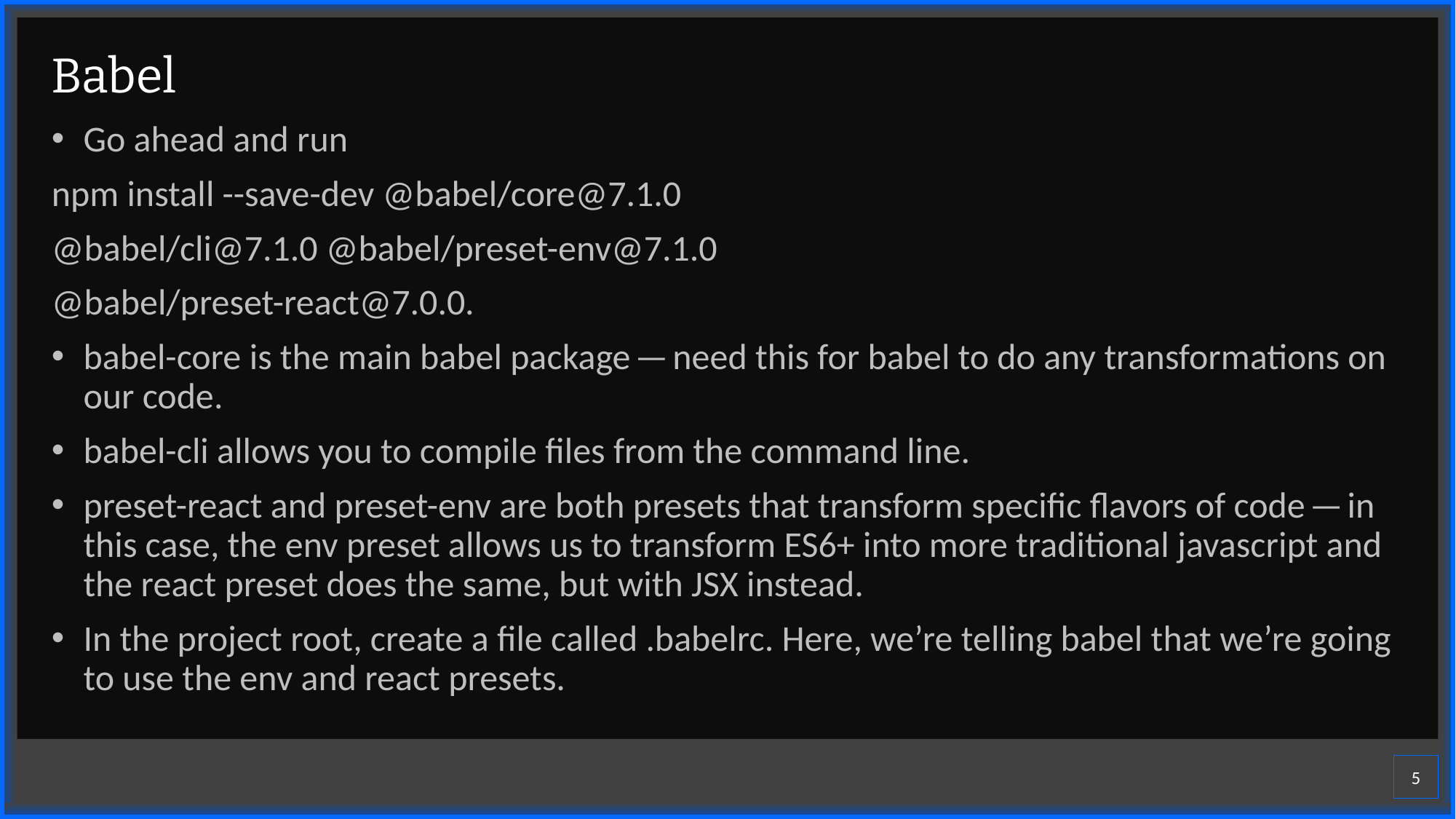

# Babel
Go ahead and run
npm install --save-dev @babel/core@7.1.0
@babel/cli@7.1.0 @babel/preset-env@7.1.0
@babel/preset-react@7.0.0.
babel-core is the main babel package — need this for babel to do any transformations on our code.
babel-cli allows you to compile files from the command line.
preset-react and preset-env are both presets that transform specific flavors of code — in this case, the env preset allows us to transform ES6+ into more traditional javascript and the react preset does the same, but with JSX instead.
In the project root, create a file called .babelrc. Here, we’re telling babel that we’re going to use the env and react presets.
5